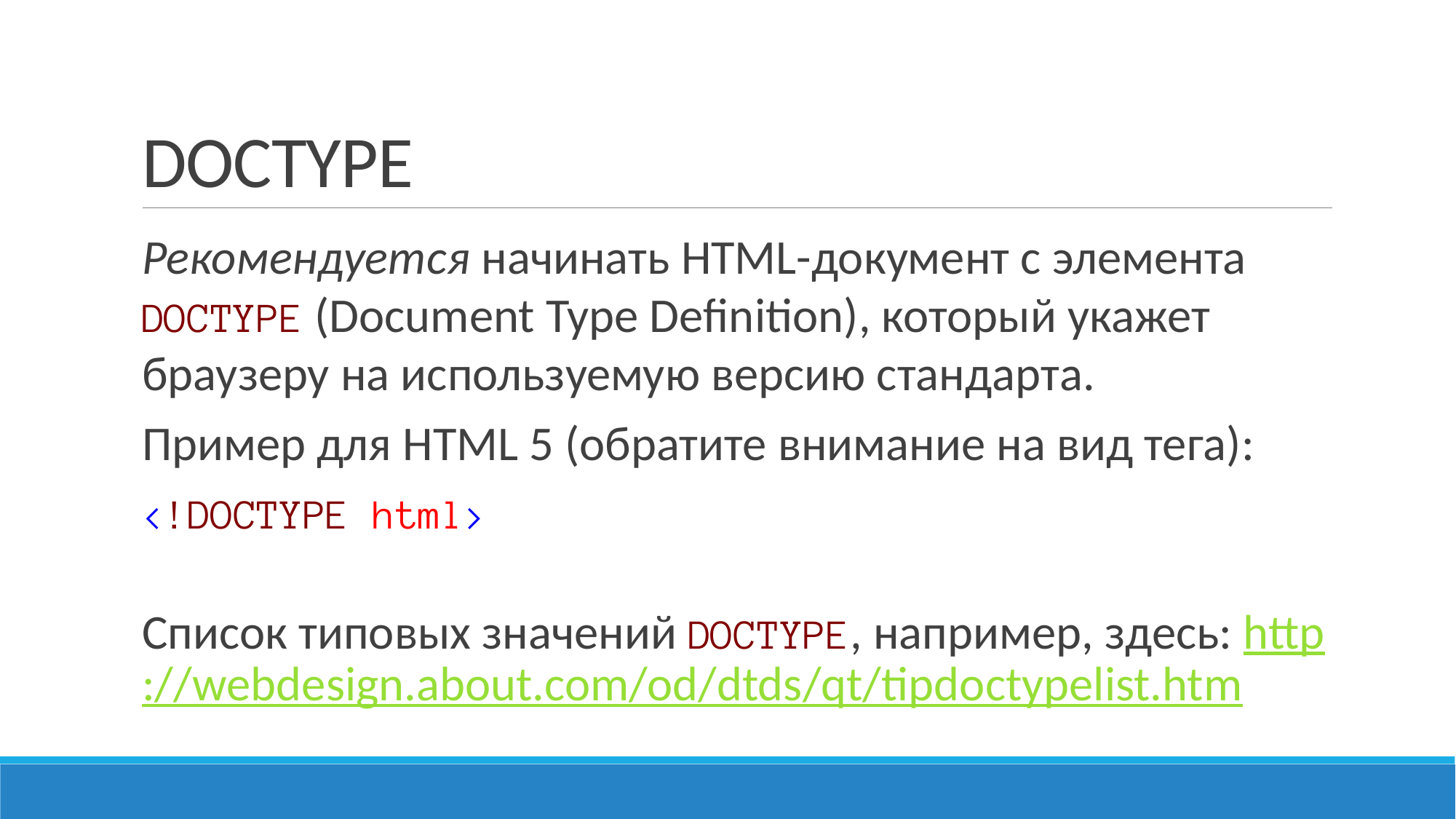

# DOCTYPE
Рекомендуется начинать HTML-документ с элемента DOCTYPE (Document Type Definition), который укажет браузеру на используемую версию стандарта.
Пример для HTML 5 (обратите внимание на вид тега):
<!DOCTYPE html>

Список типовых значений DOCTYPE, например, здесь: http://webdesign.about.com/od/dtds/qt/tipdoctypelist.htm